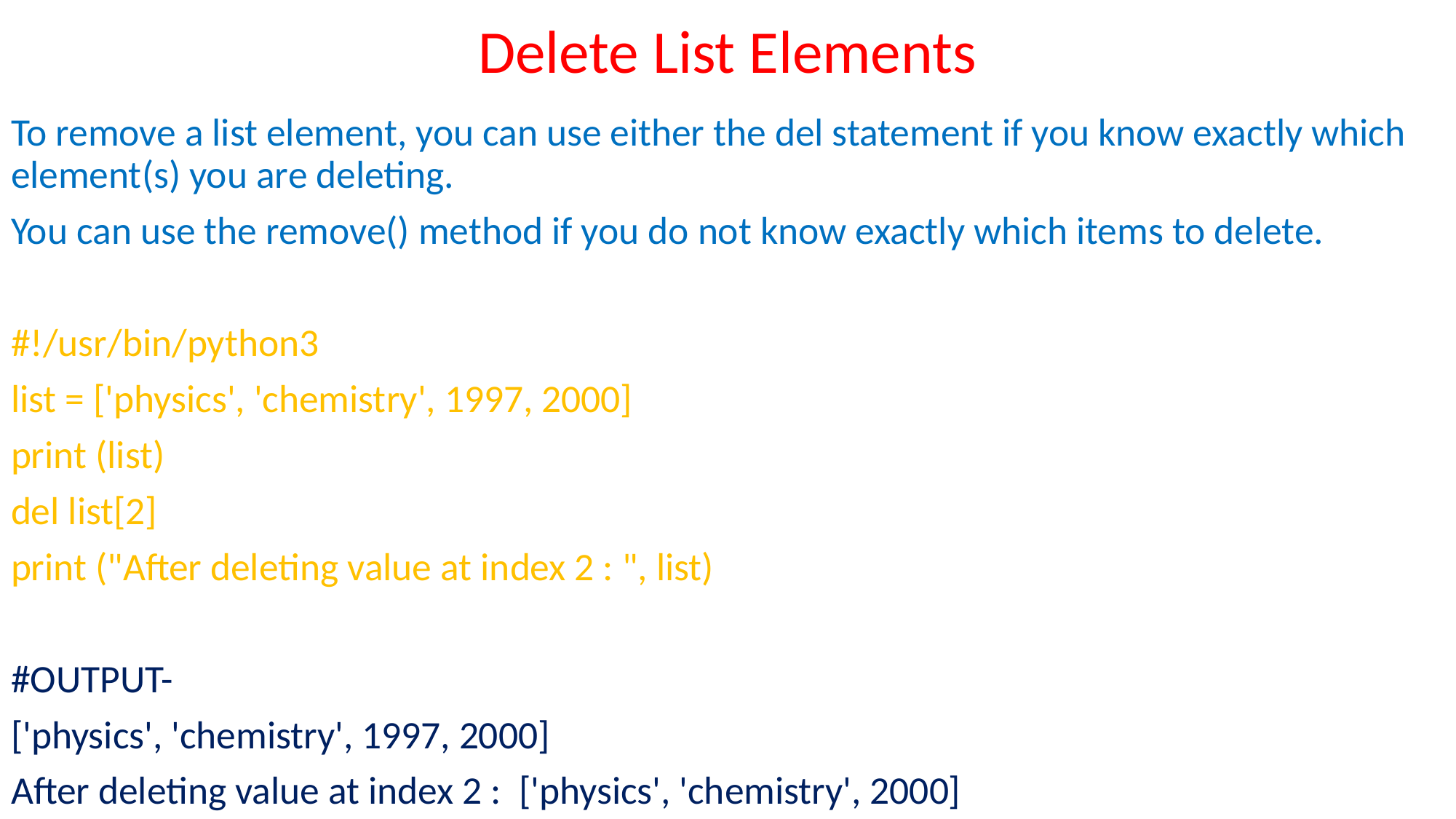

# Delete List Elements
To remove a list element, you can use either the del statement if you know exactly which 	element(s) you are deleting.
You can use the remove() method if you do not know exactly which items to delete.

#!/usr/bin/python3
list = ['physics', 'chemistry', 1997, 2000]
print (list)
del list[2]
print ("After deleting value at index 2 : ", list)

#OUTPUT-
['physics', 'chemistry', 1997, 2000]
After deleting value at index 2 :  ['physics', 'chemistry', 2000]